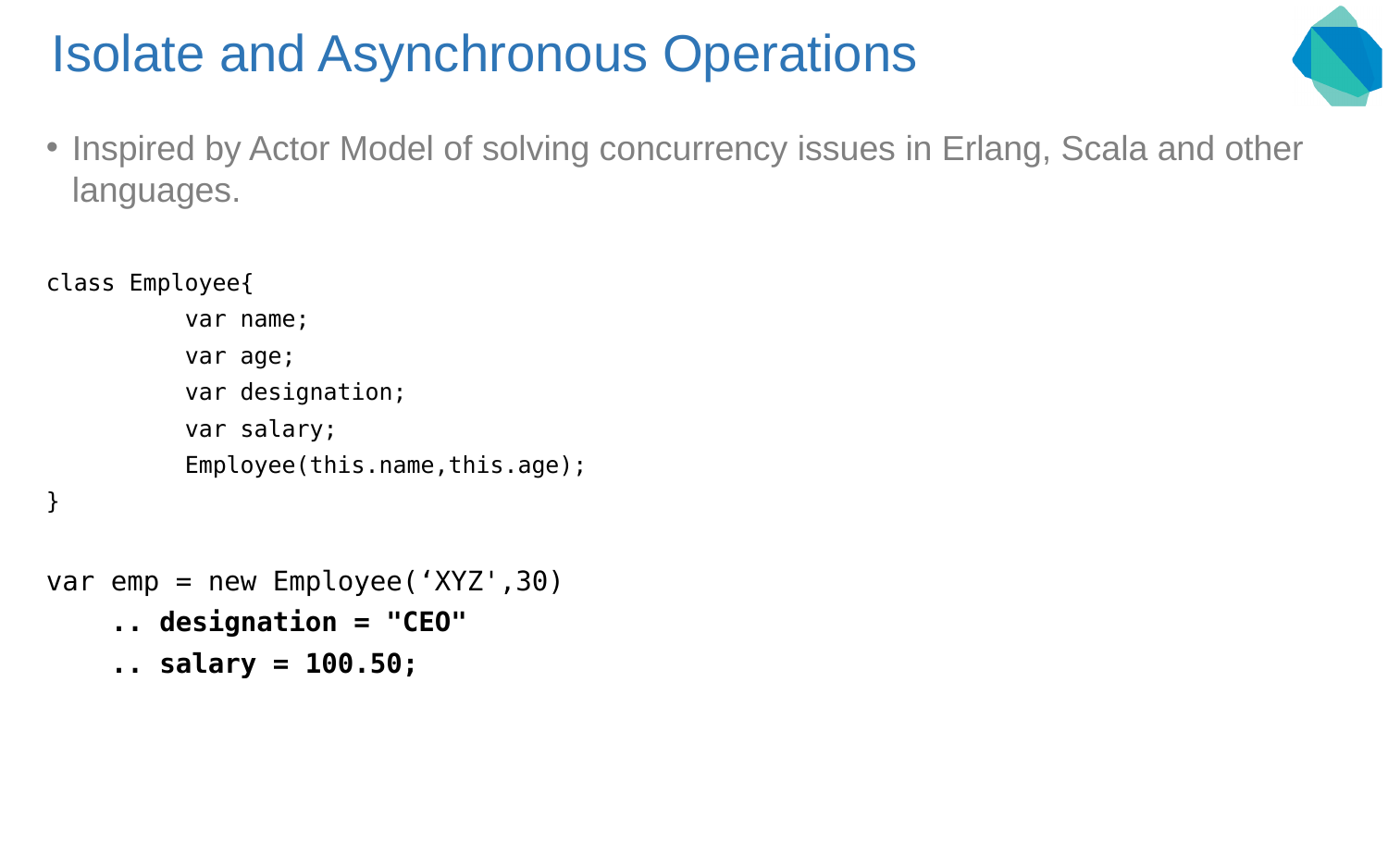

# Isolate and Asynchronous Operations
Inspired by Actor Model of solving concurrency issues in Erlang, Scala and other languages.

class Employee{
	var name;
	var age;
	var designation;
	var salary;
	Employee(this.name,this.age);
}

var emp = new Employee(‘XYZ',30)
    .. designation = "CEO"
    .. salary = 100.50;